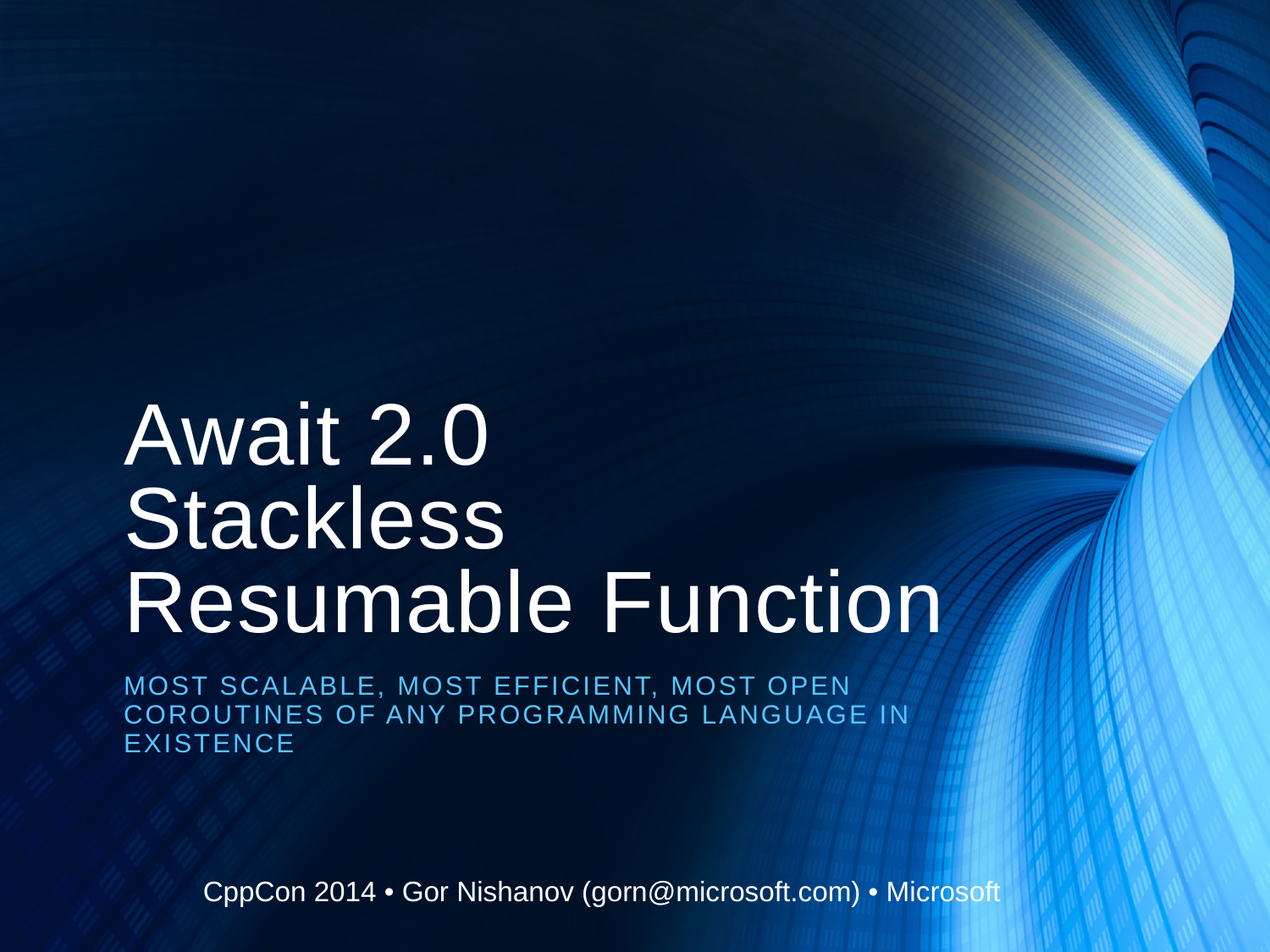

# Await 2.0 Stackless Resumable Function
Most scalable, most efficient, most open coroutines oF any programming language in existEnce
CppCon 2014 • Gor Nishanov (gorn@microsoft.com) • Microsoft